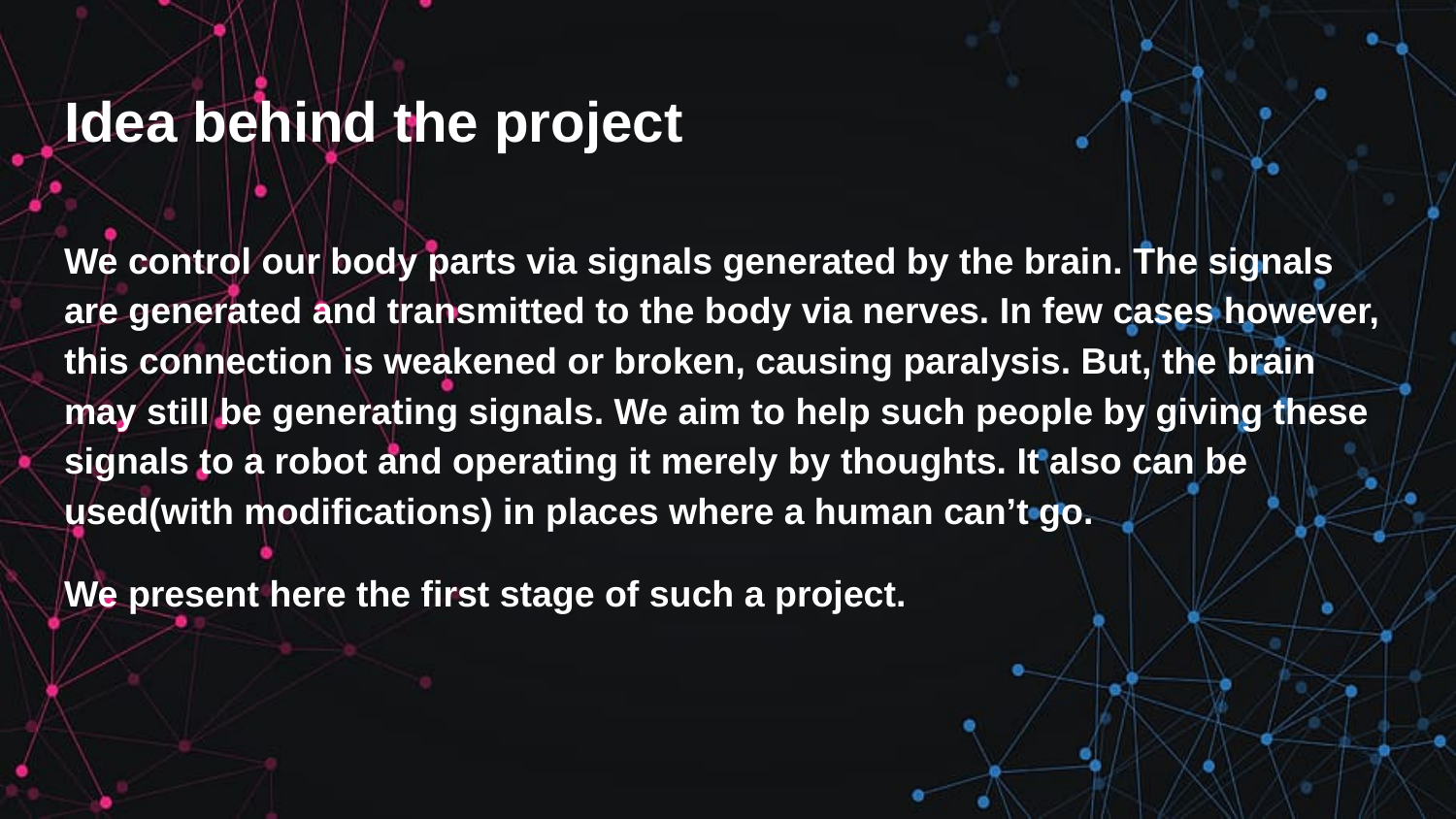

# Idea behind the project
We control our body parts via signals generated by the brain. The signals are generated and transmitted to the body via nerves. In few cases however, this connection is weakened or broken, causing paralysis. But, the brain may still be generating signals. We aim to help such people by giving these signals to a robot and operating it merely by thoughts. It also can be used(with modifications) in places where a human can’t go.
We present here the first stage of such a project.